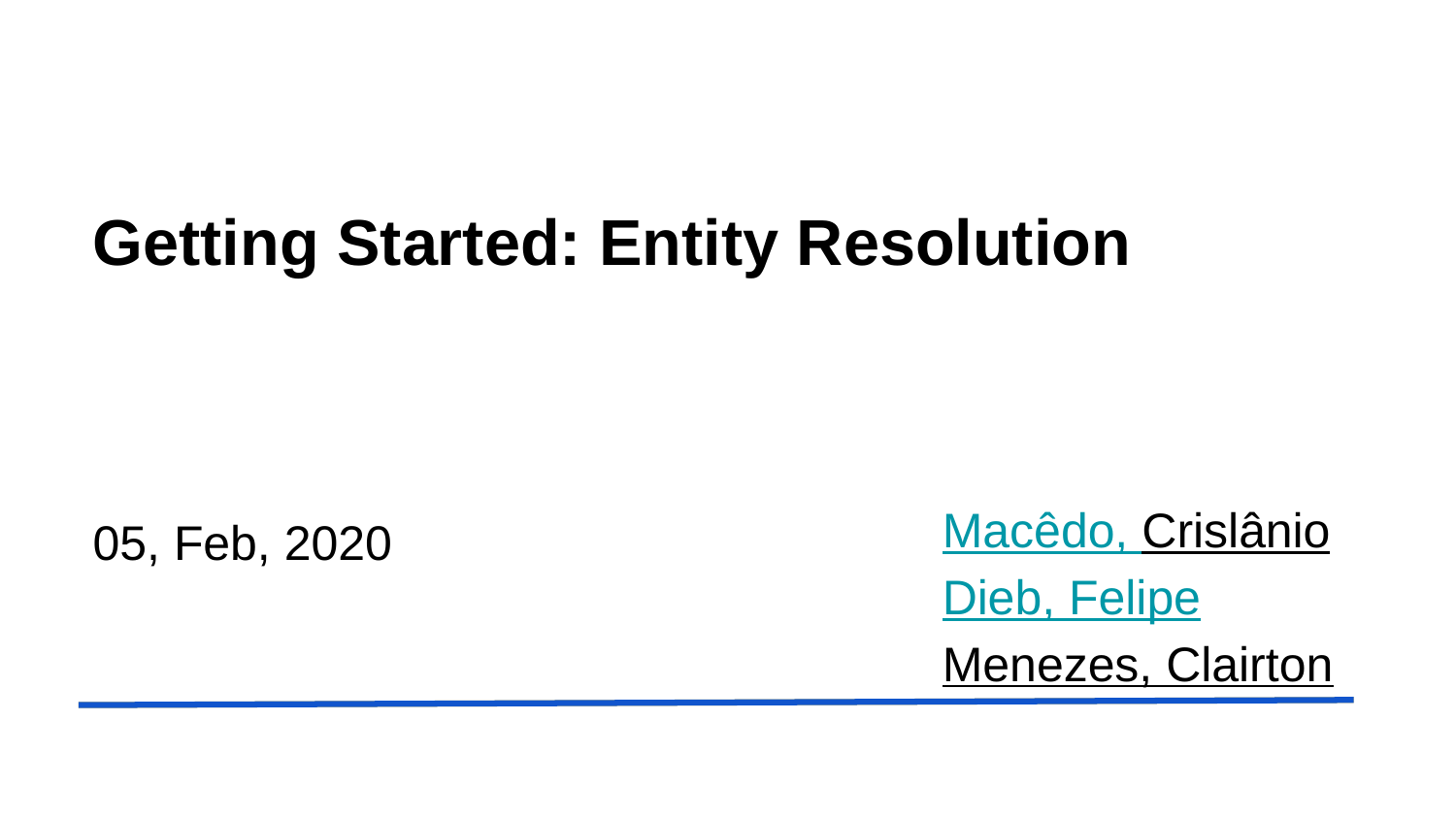

Getting Started: Entity Resolution

Macêdo, Crislânio
Dieb, Felipe
Menezes, Clairton

05, Feb, 2020